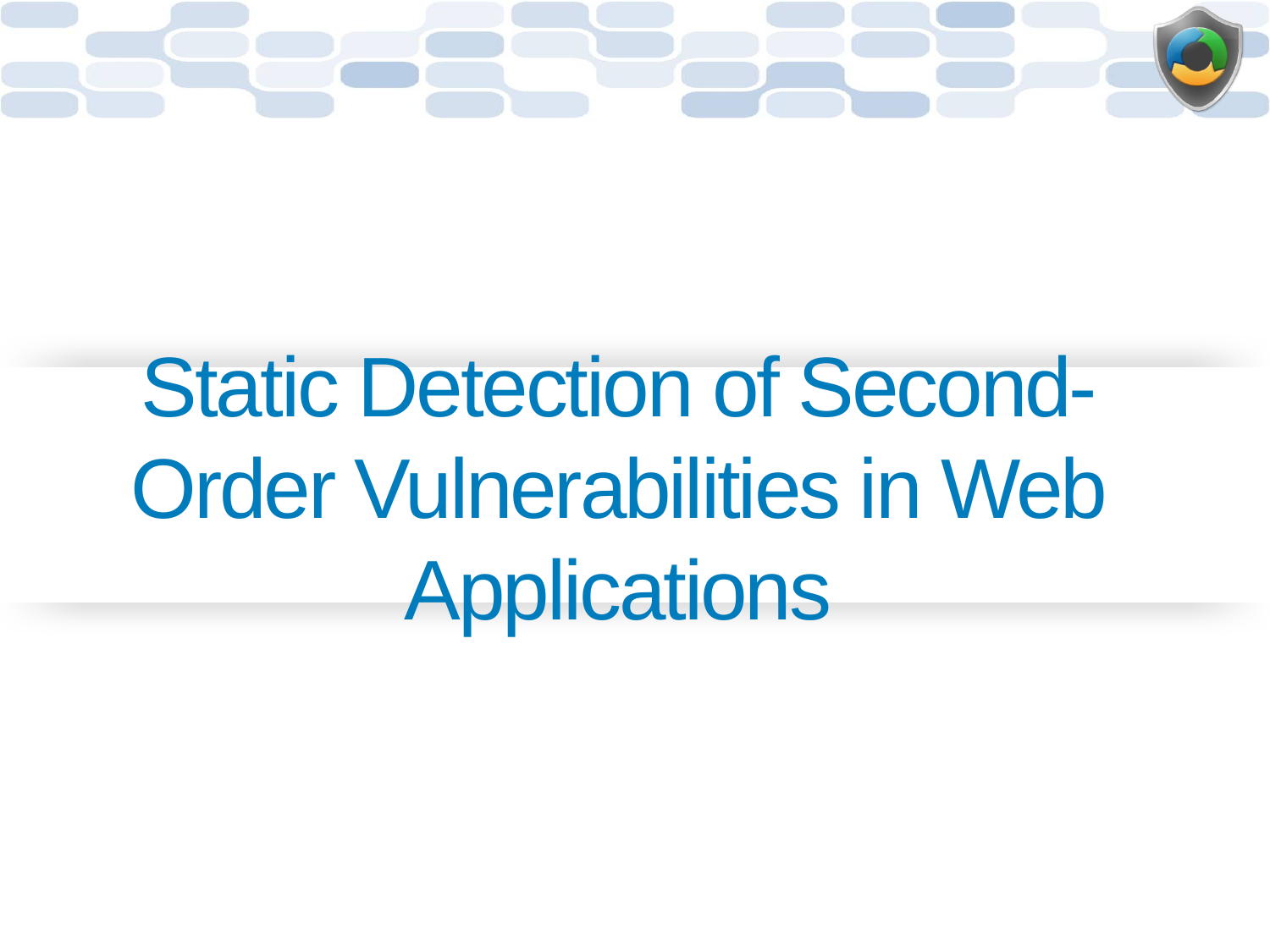

# Static Detection of Second- Order Vulnerabilities in Web Applications